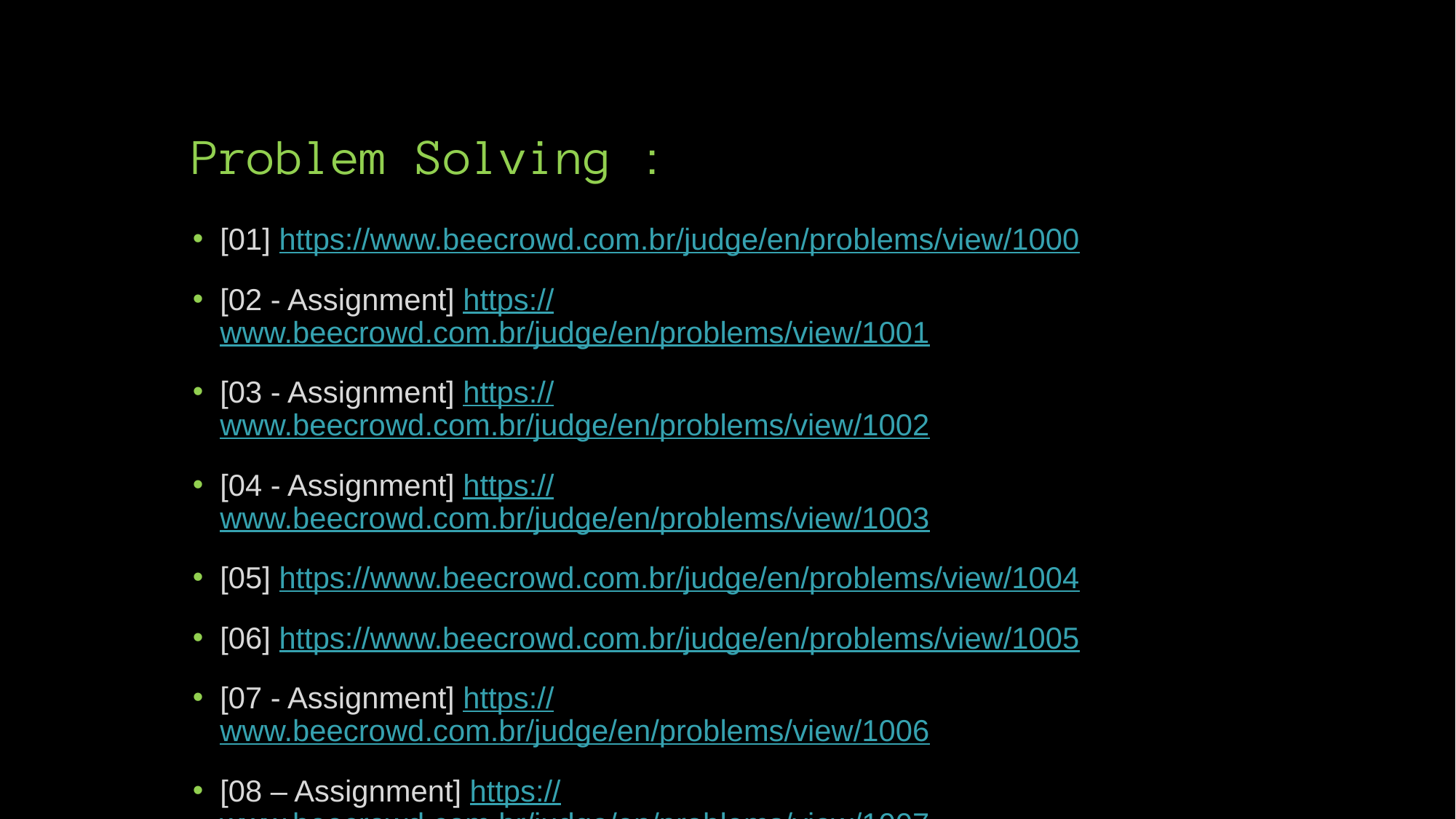

# Problem Solving :
[01] https://www.beecrowd.com.br/judge/en/problems/view/1000
[02 - Assignment] https://www.beecrowd.com.br/judge/en/problems/view/1001
[03 - Assignment] https://www.beecrowd.com.br/judge/en/problems/view/1002
[04 - Assignment] https://www.beecrowd.com.br/judge/en/problems/view/1003
[05] https://www.beecrowd.com.br/judge/en/problems/view/1004
[06] https://www.beecrowd.com.br/judge/en/problems/view/1005
[07 - Assignment] https://www.beecrowd.com.br/judge/en/problems/view/1006
[08 – Assignment] https://www.beecrowd.com.br/judge/en/problems/view/1007